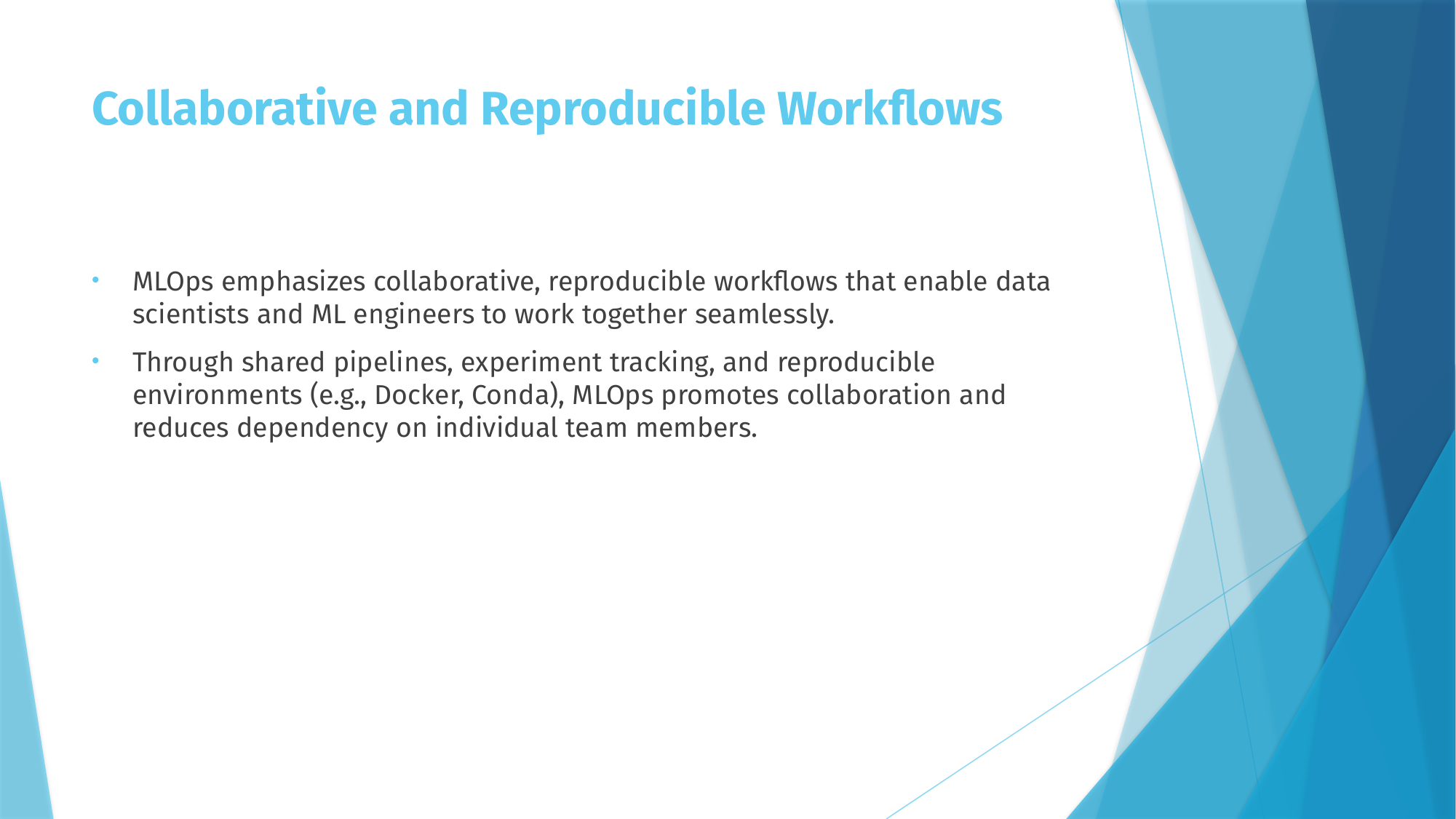

# Collaborative and Reproducible Workflows
MLOps emphasizes collaborative, reproducible workflows that enable data scientists and ML engineers to work together seamlessly.
Through shared pipelines, experiment tracking, and reproducible environments (e.g., Docker, Conda), MLOps promotes collaboration and reduces dependency on individual team members.